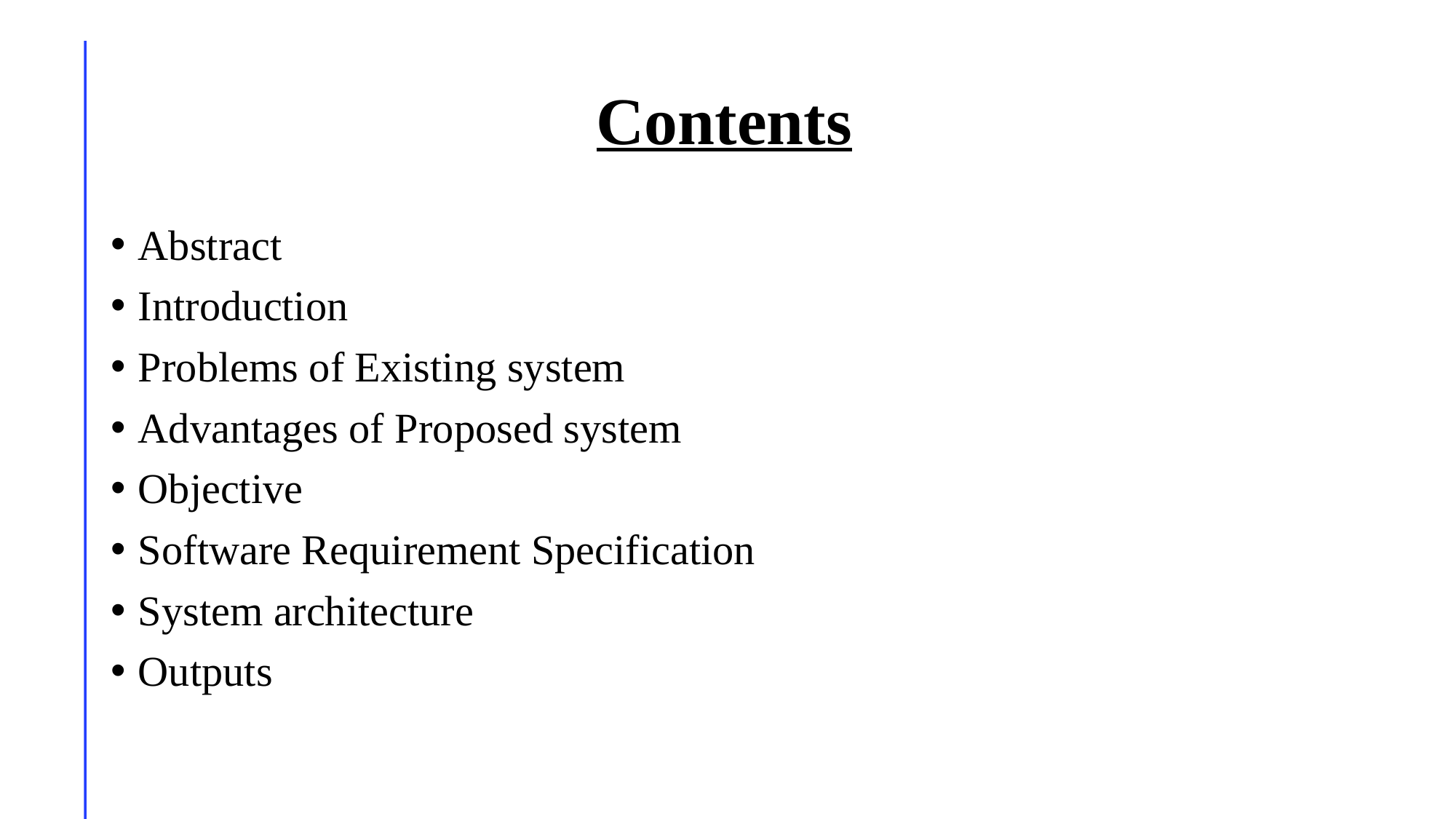

# Contents
Abstract
Introduction
Problems of Existing system
Advantages of Proposed system
Objective
Software Requirement Specification
System architecture
Outputs